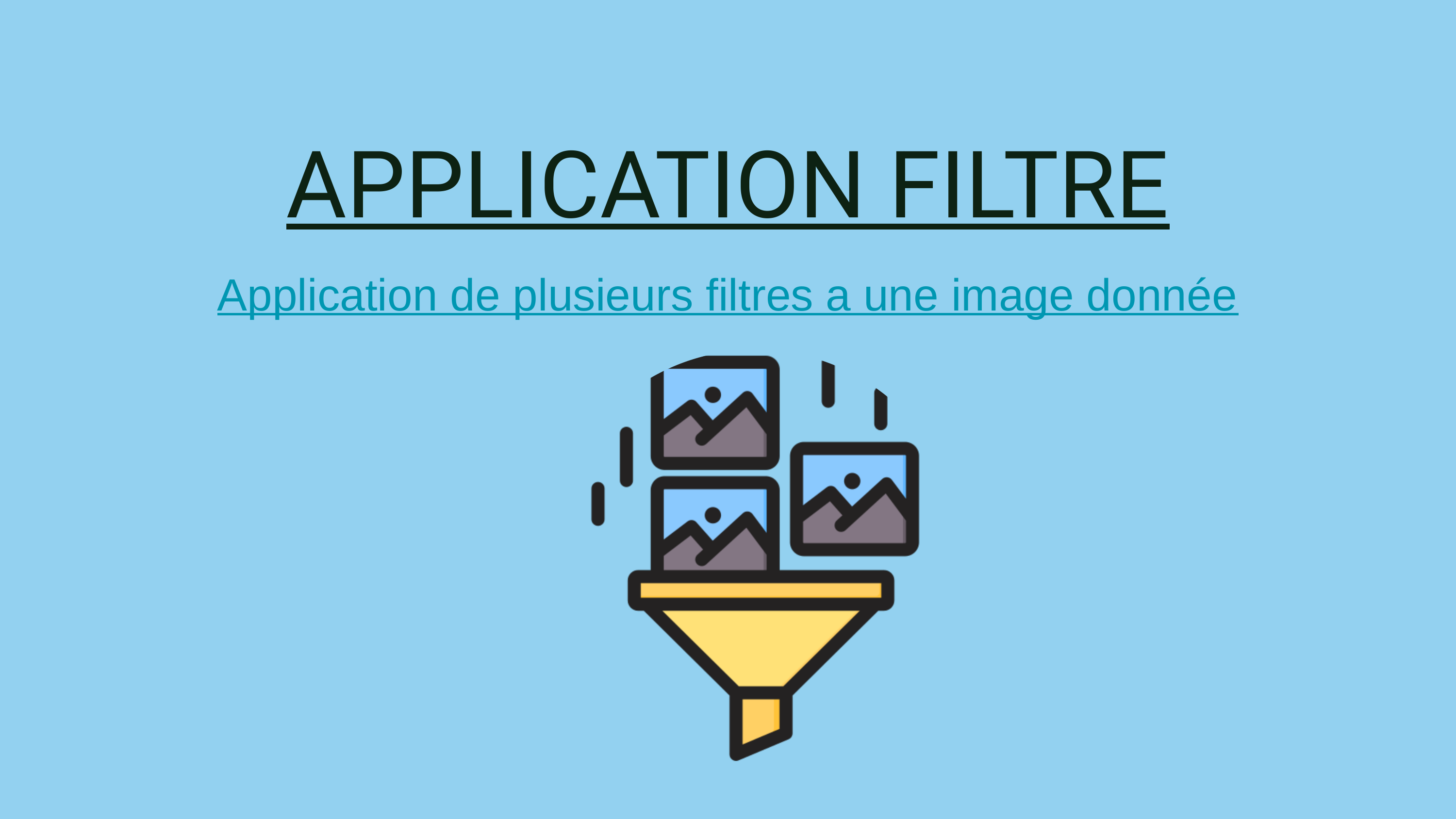

APPLICATION FILTRE
Application de plusieurs filtres a une image donnée